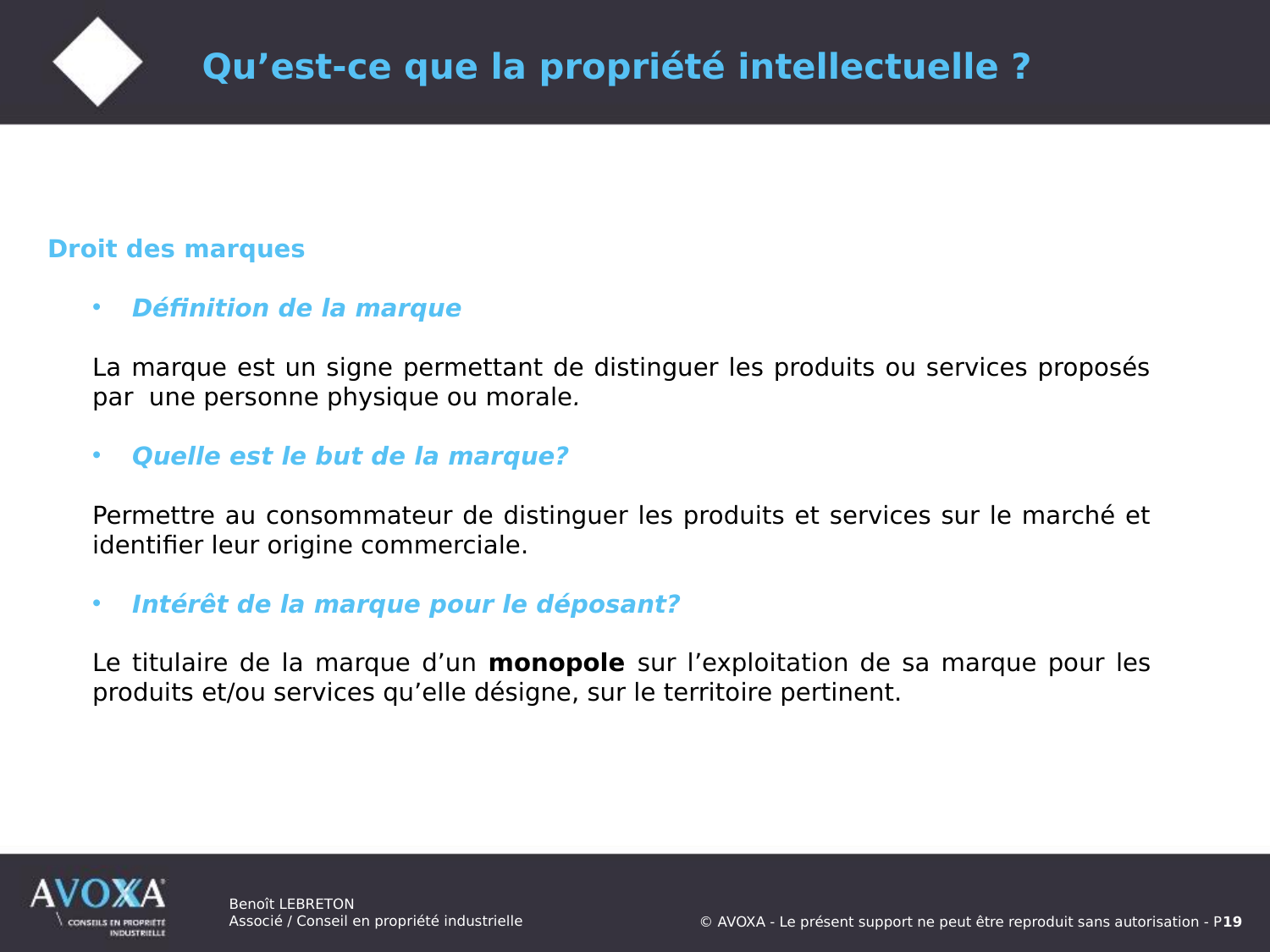

Qu’est-ce que la propriété intellectuelle ?

Droit des marques

Définition de la marque

La marque est un signe permettant de distinguer les produits ou services proposés par  une personne physique ou morale.

Quelle est le but de la marque?

Permettre au consommateur de distinguer les produits et services sur le marché et identifier leur origine commerciale.

Intérêt de la marque pour le déposant?

Le titulaire de la marque d’un monopole sur l’exploitation de sa marque pour les produits et/ou services qu’elle désigne, sur le territoire pertinent.